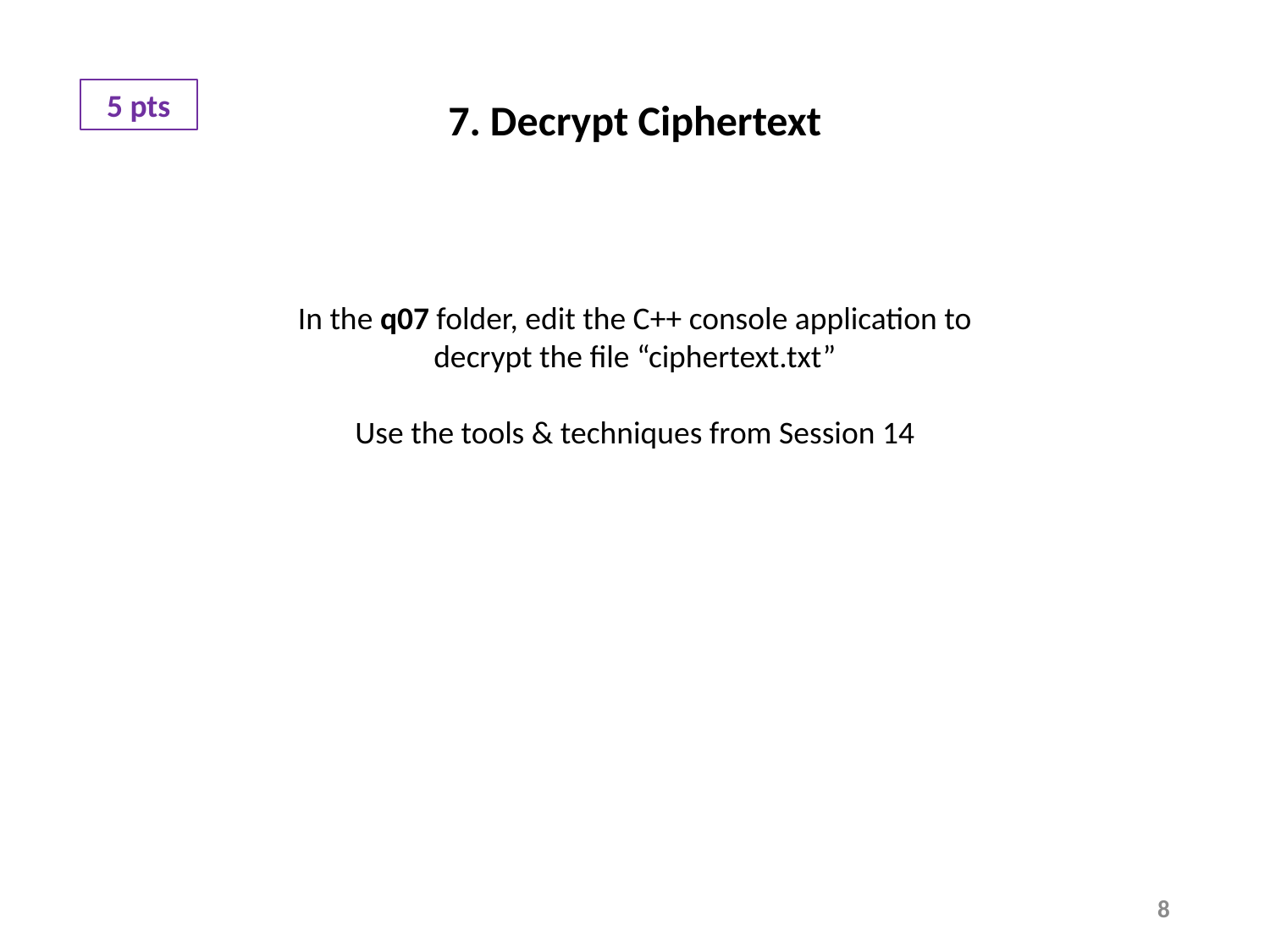

5 pts
7. Decrypt Ciphertext
In the q07 folder, edit the C++ console application to decrypt the file “ciphertext.txt”

Use the tools & techniques from Session 14
8